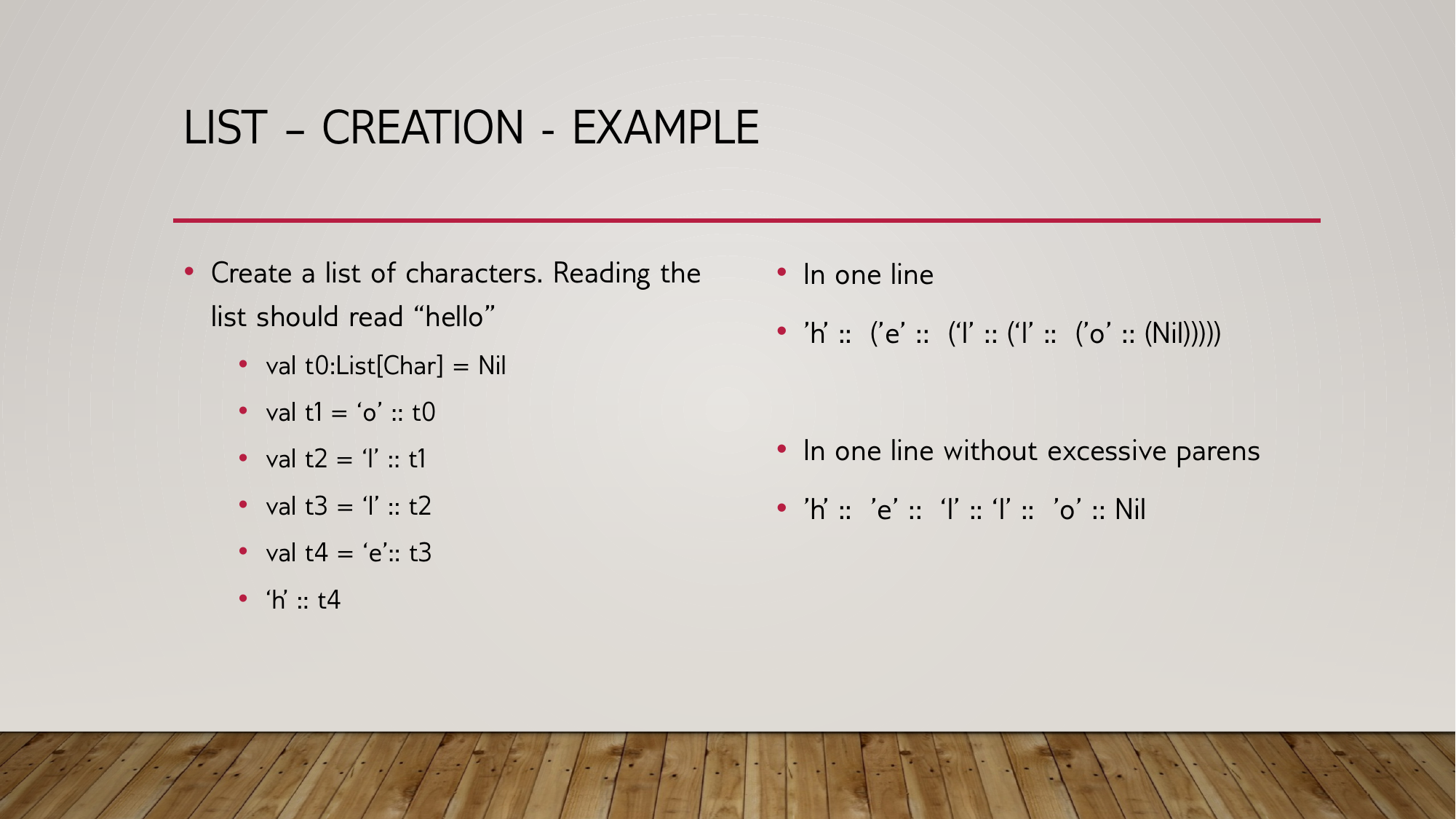

# List – creation - example
Create a list of characters. Reading the list should read “hello”
val t0:List[Char] = Nil
val t1 = ‘o’ :: t0
val t2 = ‘l’ :: t1
val t3 = ‘l’ :: t2
val t4 = ‘e’:: t3
‘h’ :: t4

In one line
’h’ ::  (’e’ ::  (‘l’ :: (‘l’ ::  (’o’ :: (Nil)))))

In one line without excessive parens
’h’ ::  ’e’ ::  ‘l’ :: ‘l’ ::  ’o’ :: Nil